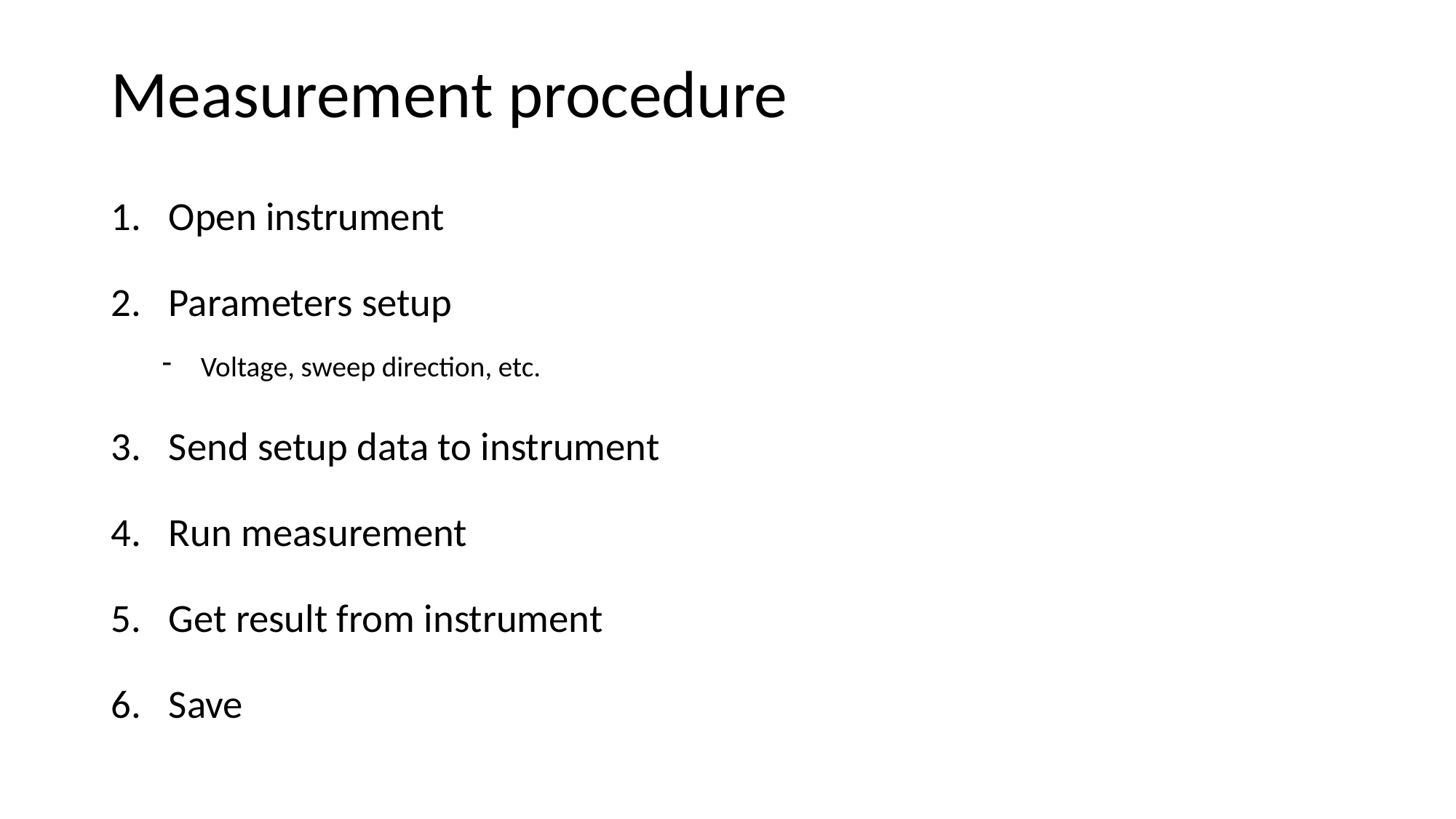

# Measurement procedure
Open instrument
Parameters setup
Voltage, sweep direction, etc.
Send setup data to instrument
Run measurement
Get result from instrument
Save